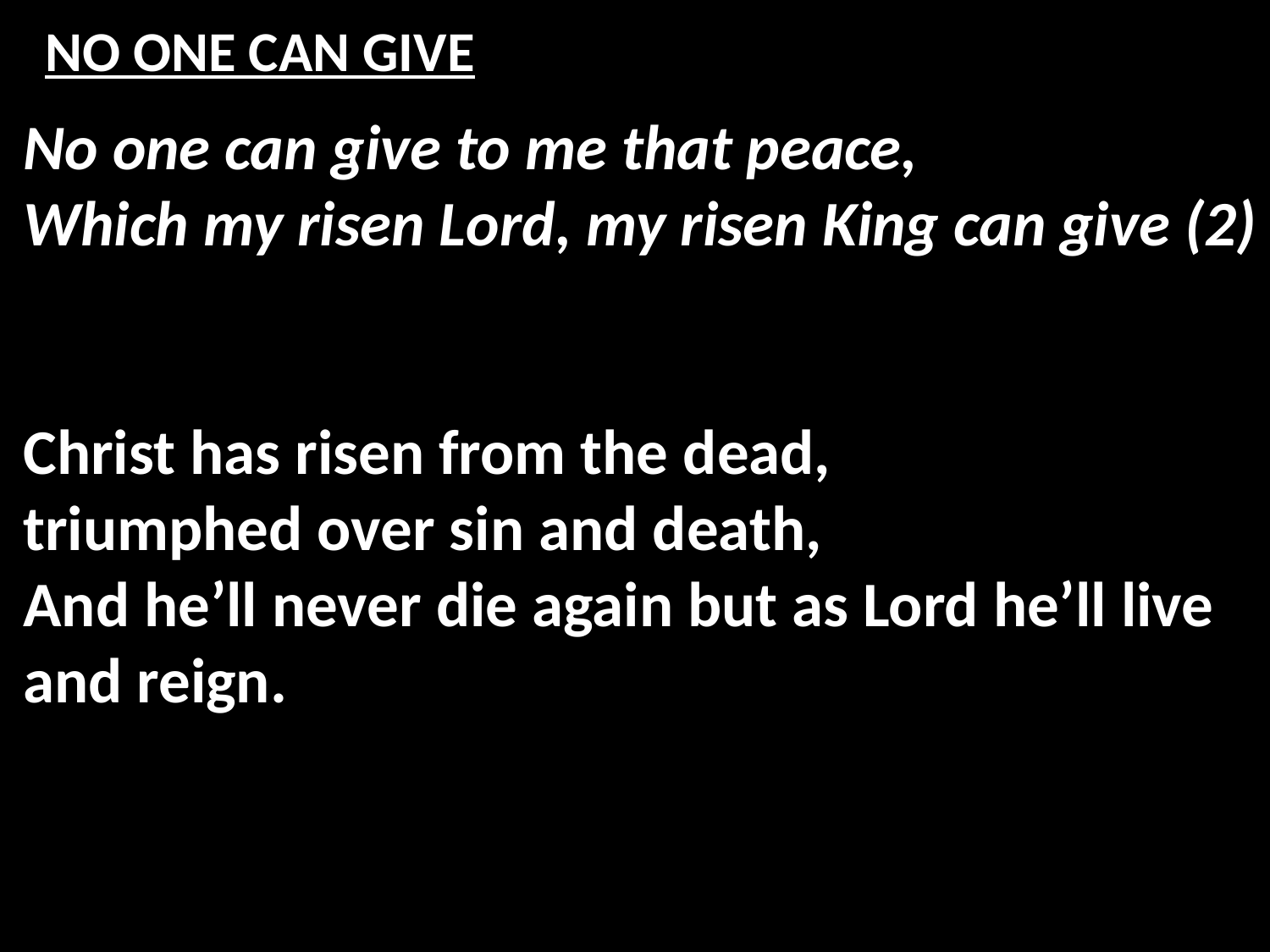

# NO ONE CAN GIVE
No one can give to me that peace,
Which my risen Lord, my risen King can give (2)

Christ has risen from the dead,
triumphed over sin and death,
And he’ll never die again but as Lord he’ll live and reign.